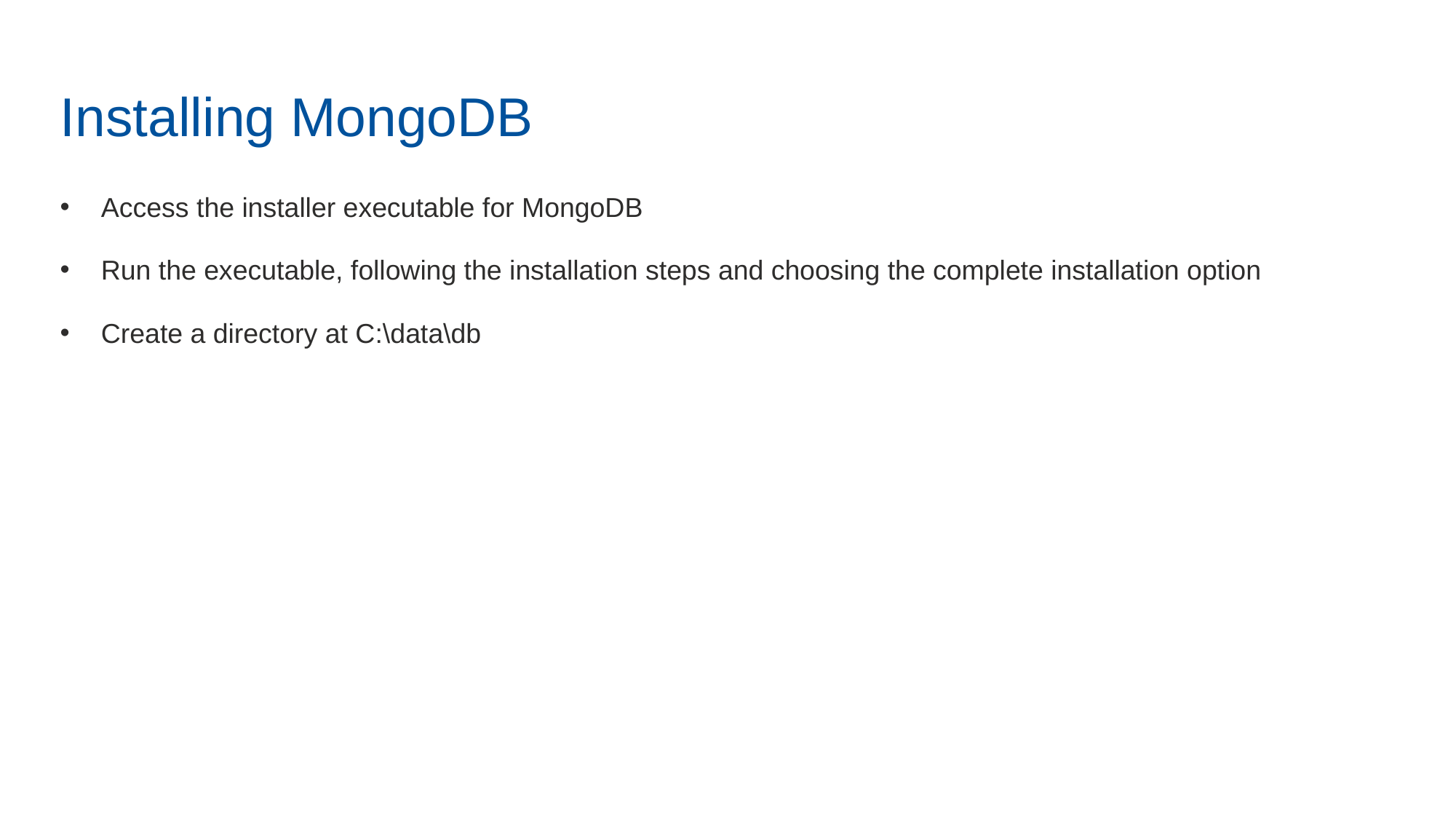

Installing MongoDB
Access the installer executable for MongoDB
Run the executable, following the installation steps and choosing the complete installation option
Create a directory at C:\data\db